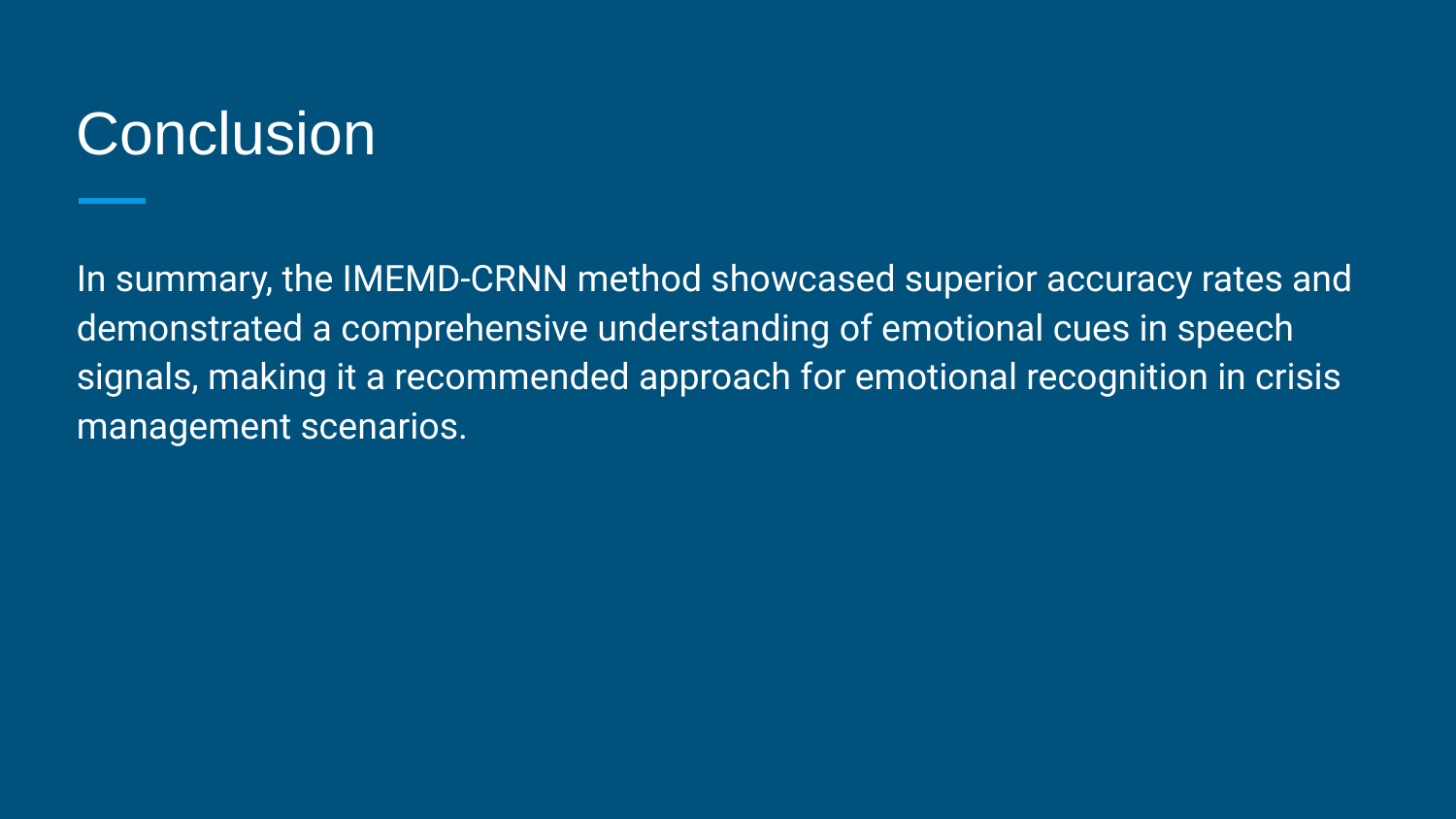

# Conclusion
In summary, the IMEMD-CRNN method showcased superior accuracy rates and demonstrated a comprehensive understanding of emotional cues in speech signals, making it a recommended approach for emotional recognition in crisis management scenarios.